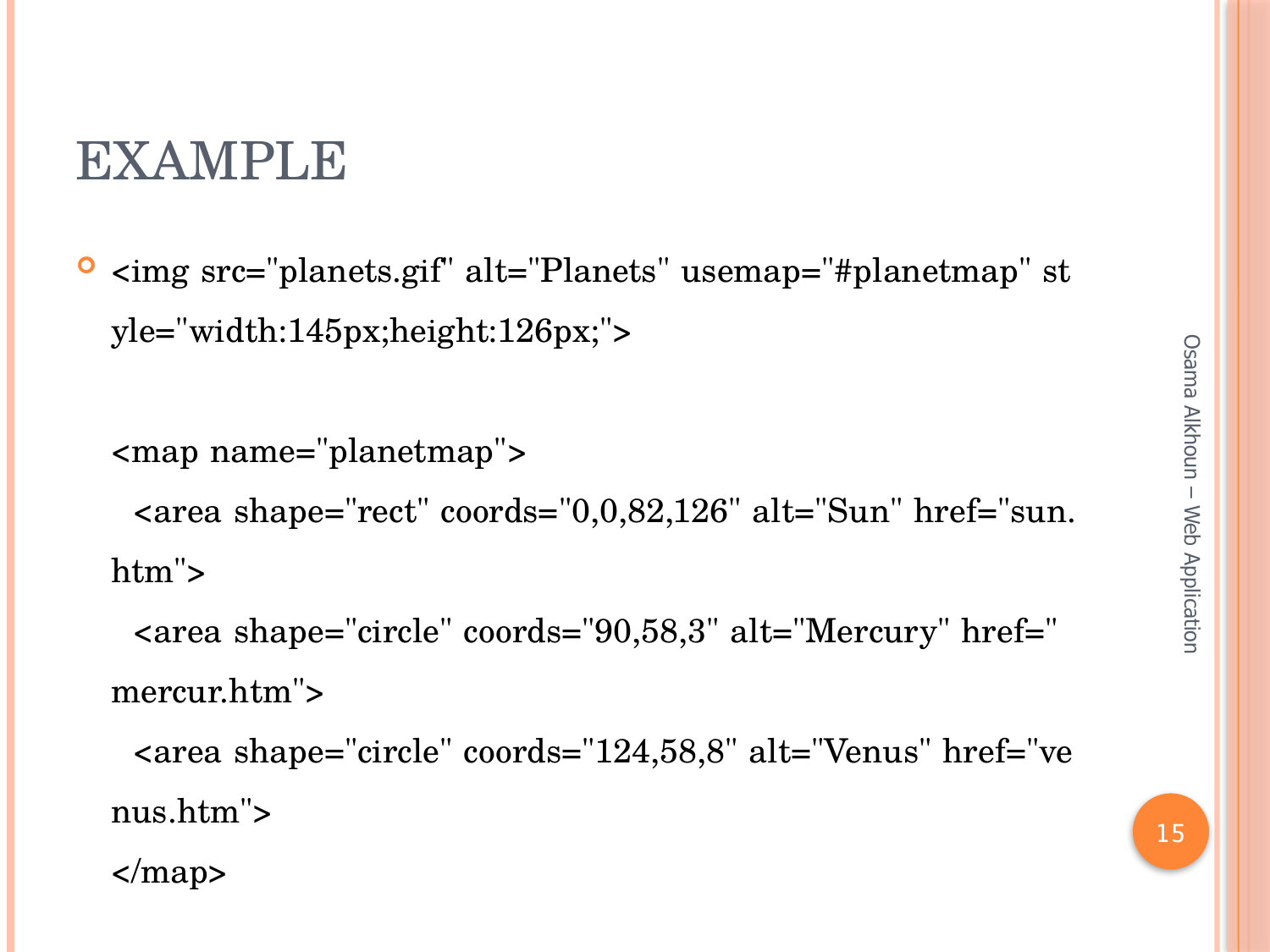

# example
<img src="planets.gif" alt="Planets" usemap="#planetmap" style="width:145px;height:126px;">
<map name="planetmap">
  <area shape="rect" coords="0,0,82,126" alt="Sun" href="sun.htm">
  <area shape="circle" coords="90,58,3" alt="Mercury" href="mercur.htm">
  <area shape="circle" coords="124,58,8" alt="Venus" href="venus.htm">
</map>
Osama Alkhoun – Web Application
15